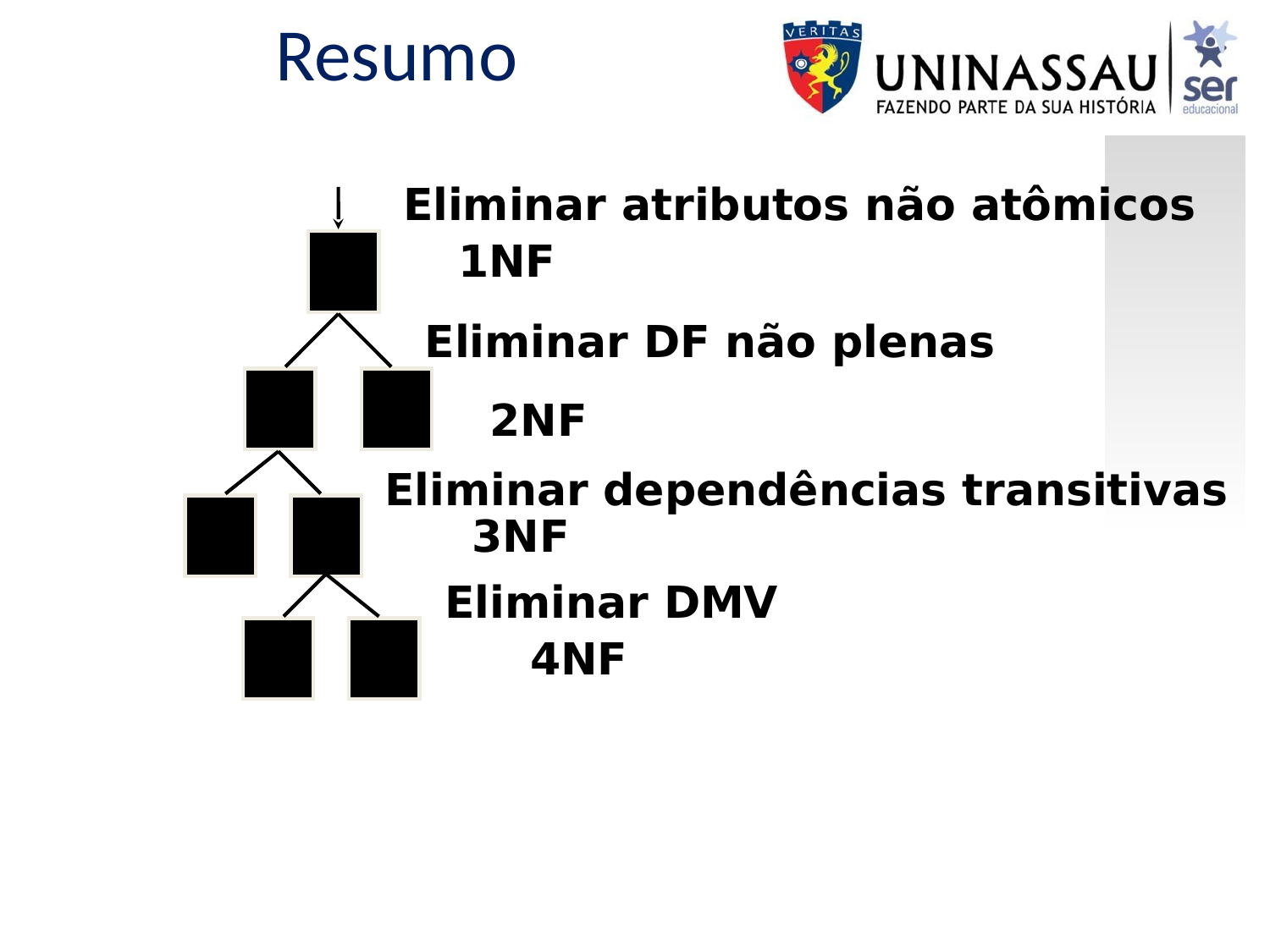

# Resumo
Eliminar atributos não atômicos

1NF

Eliminar DF não plenas

2NF

Eliminar dependências transitivas

3NF
Eliminar DMV

4NF